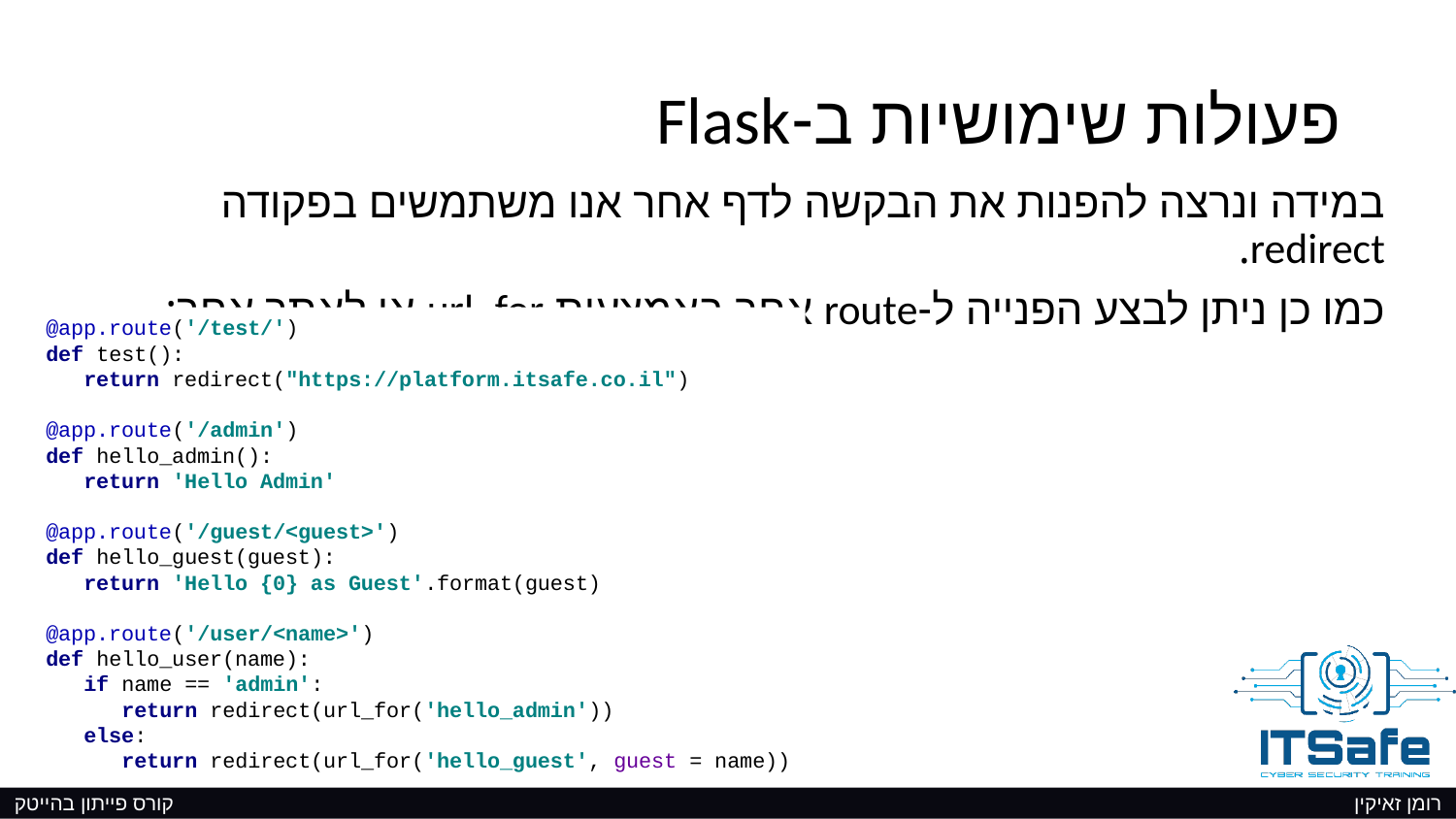

# פעולות שימושיות ב-Flask
במידה ונרצה להפנות את הבקשה לדף אחר אנו משתמשים בפקודה redirect.
כמו כן ניתן לבצע הפנייה ל-route אחר באמצעות url_for או לאתר אחר:

@app.route('/test/')
def test():
   return redirect("https://platform.itsafe.co.il")
@app.route('/admin')
def hello_admin():
   return 'Hello Admin'
@app.route('/guest/<guest>')
def hello_guest(guest):
   return 'Hello {0} as Guest'.format(guest)
@app.route('/user/<name>')
def hello_user(name):
   if name == 'admin':
      return redirect(url_for('hello_admin'))
   else:
      return redirect(url_for('hello_guest', guest = name))